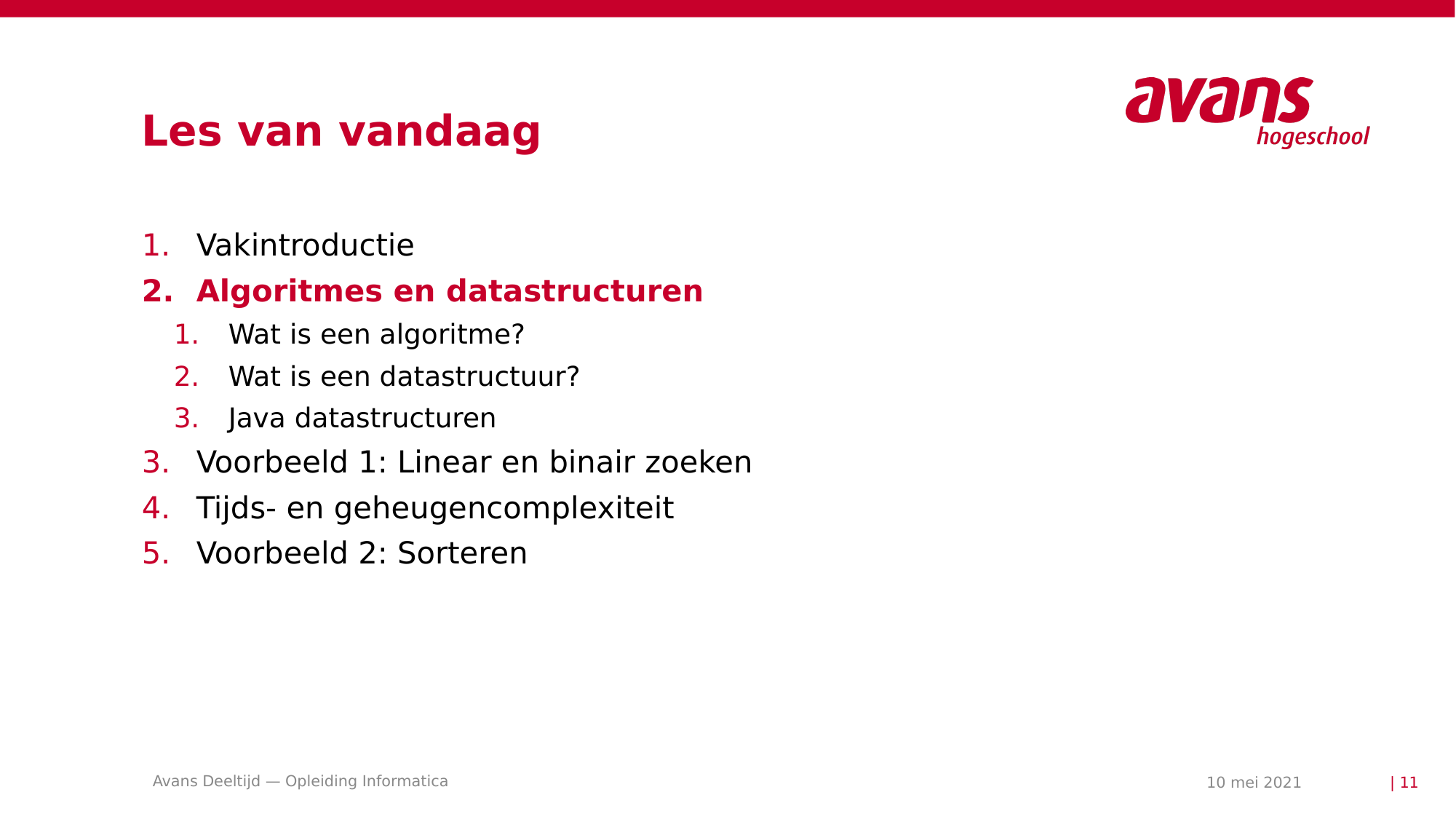

# Les van vandaag
Vakintroductie
Algoritmes en datastructuren
Wat is een algoritme?
Wat is een datastructuur?
Java datastructuren
Voorbeeld 1: Linear en binair zoeken
Tijds- en geheugencomplexiteit
Voorbeeld 2: Sorteren

Avans Deeltijd — Opleiding Informatica
10 mei 2021
| 11